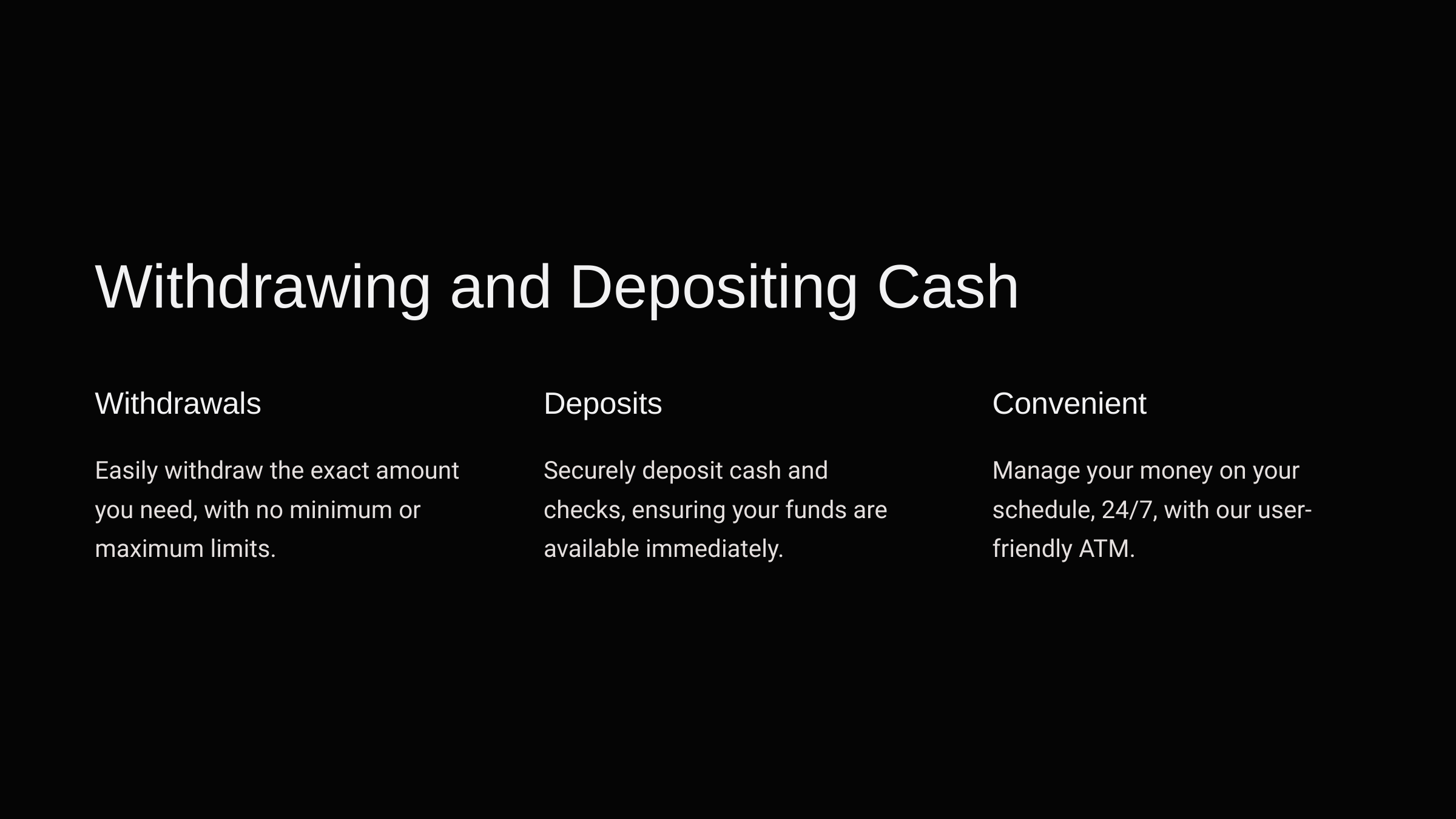

Withdrawing and Depositing Cash
Withdrawals
Deposits
Convenient
Easily withdraw the exact amount you need, with no minimum or maximum limits.
Securely deposit cash and checks, ensuring your funds are available immediately.
Manage your money on your schedule, 24/7, with our user-friendly ATM.